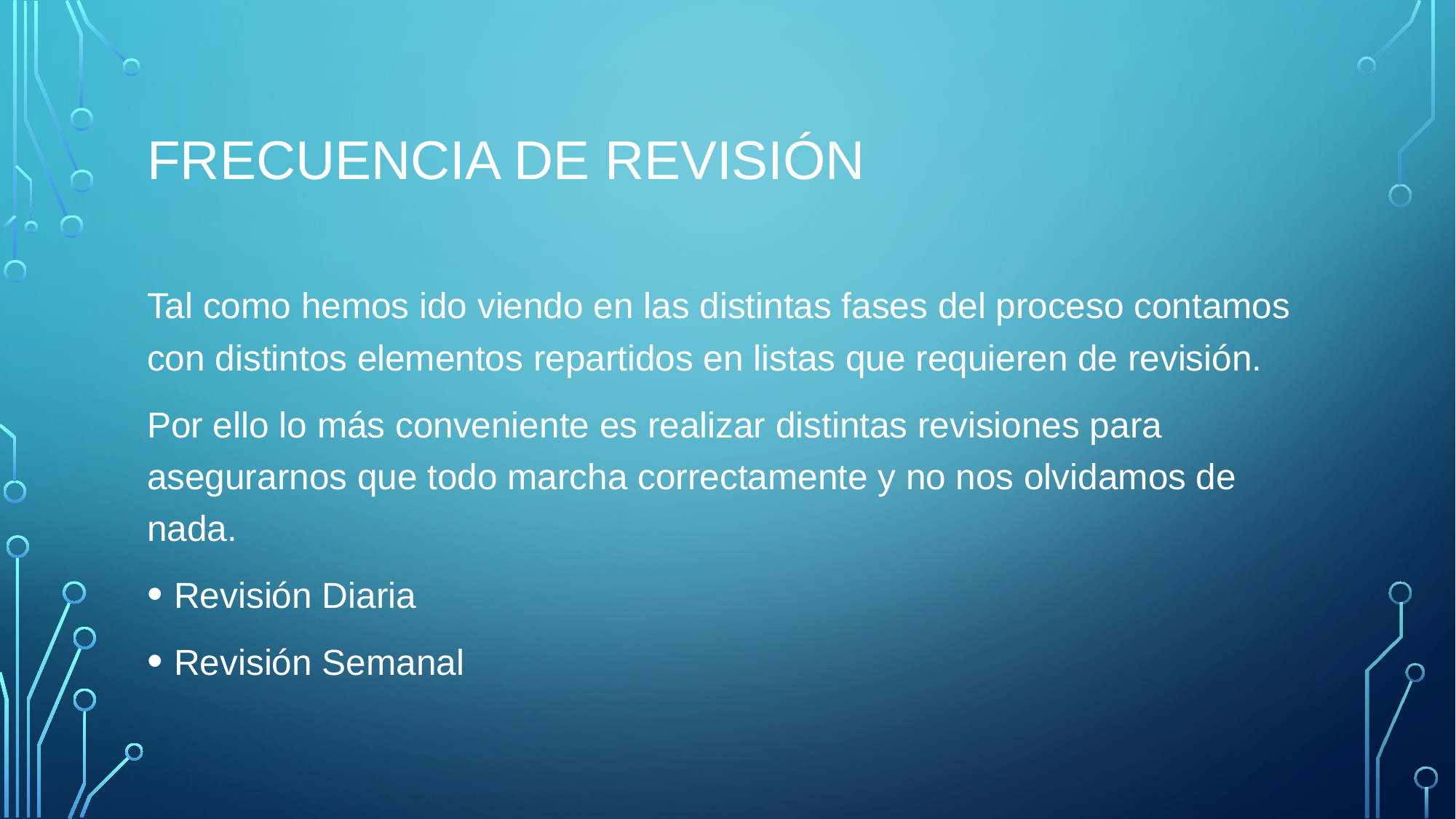

# Frecuencia de revisión
Tal como hemos ido viendo en las distintas fases del proceso contamos con distintos elementos repartidos en listas que requieren de revisión.
Por ello lo más conveniente es realizar distintas revisiones para asegurarnos que todo marcha correctamente y no nos olvidamos de nada.
Revisión Diaria
Revisión Semanal